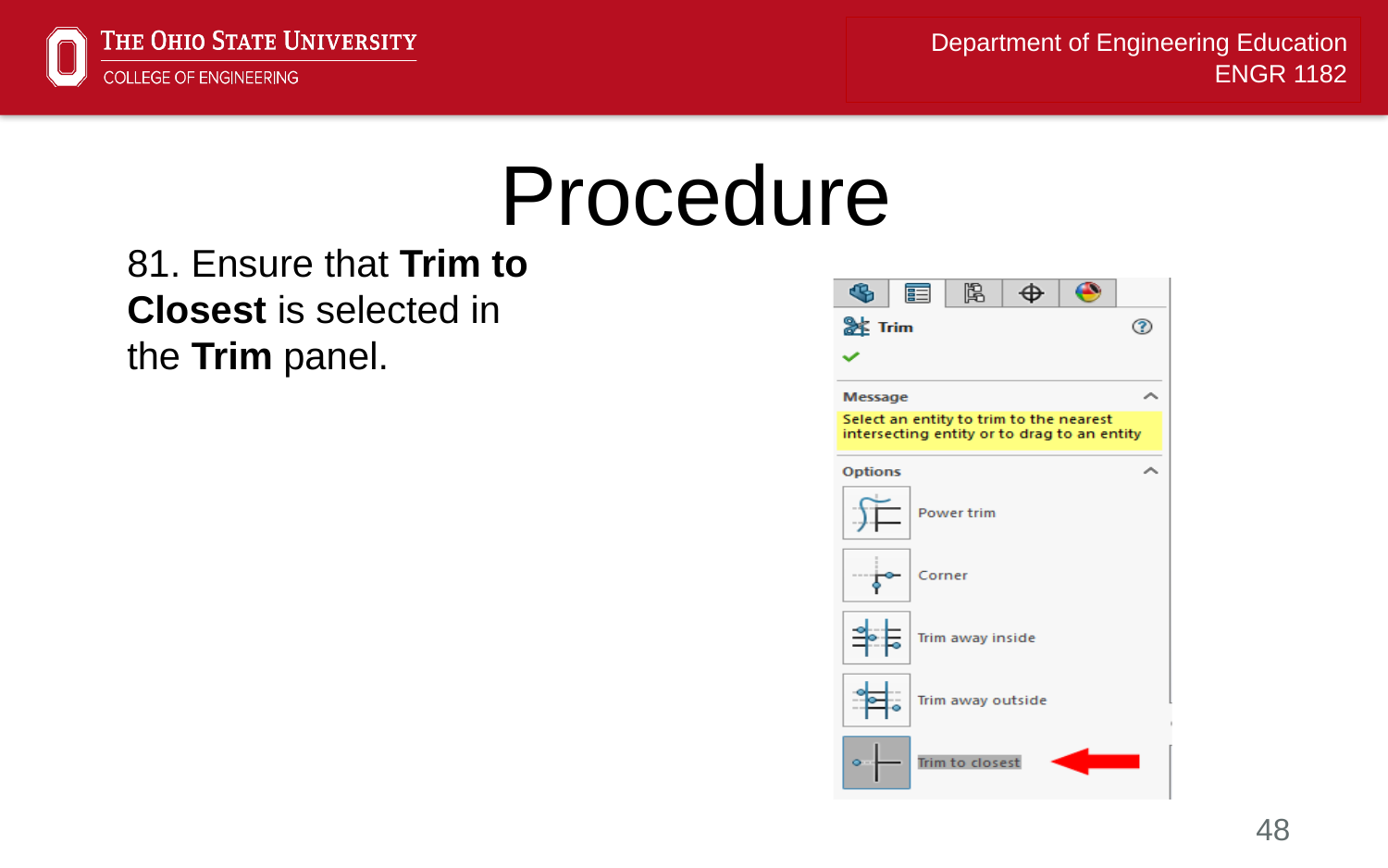

# Procedure
81. Ensure that Trim to Closest is selected in the Trim panel.